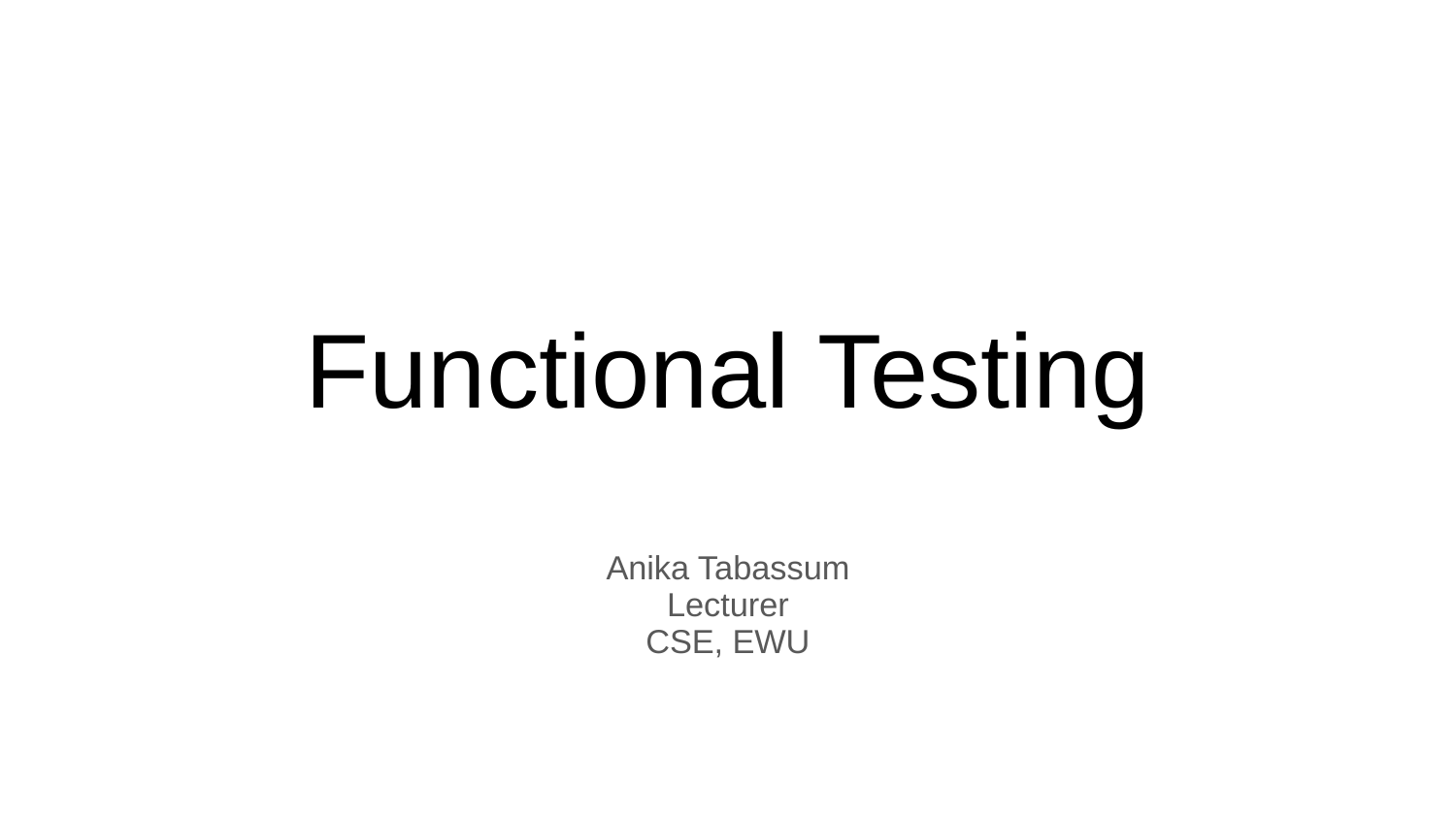

# Functional Testing
Anika Tabassum
Lecturer
CSE, EWU